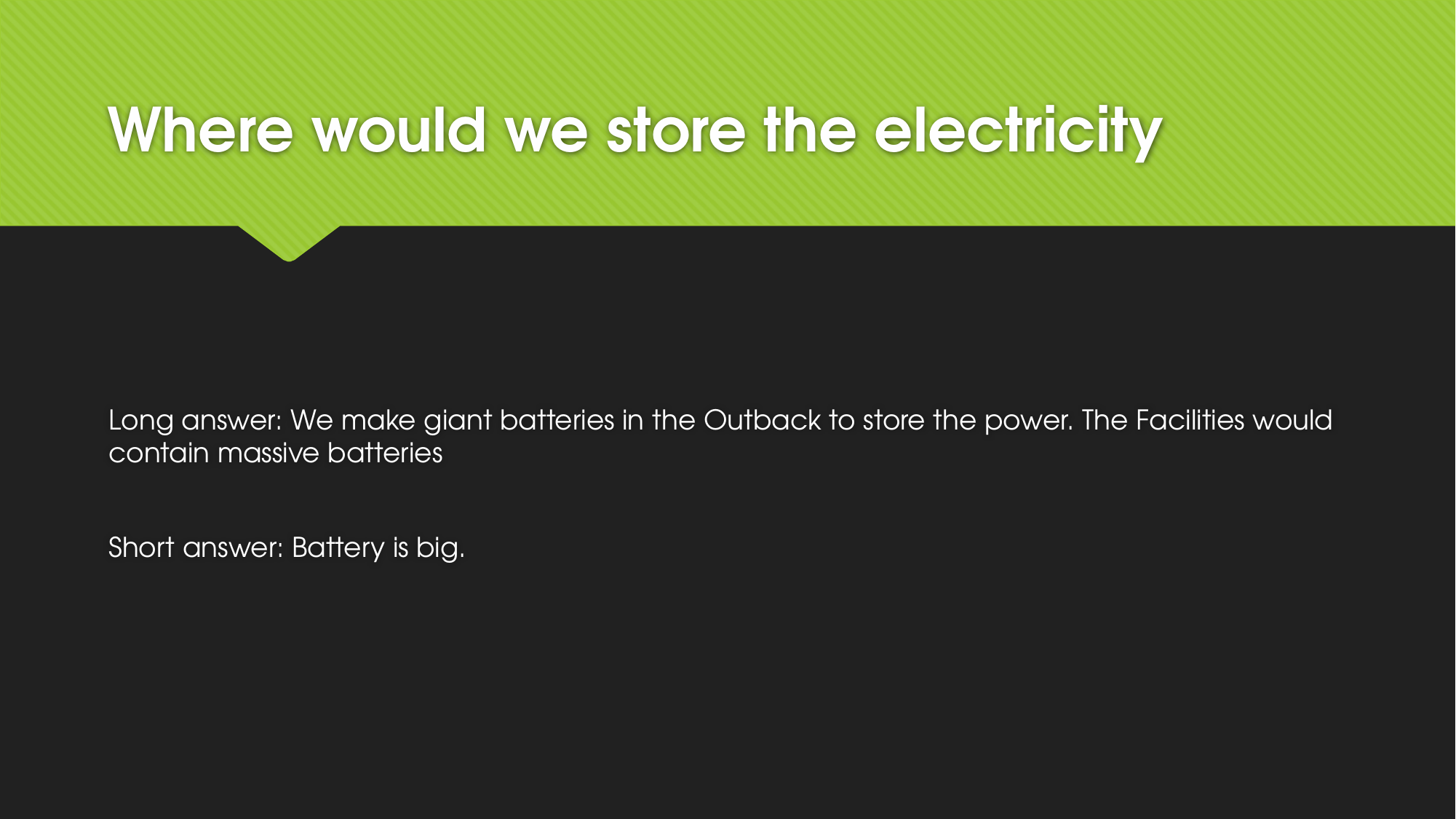

# Where would we store the electricity
Long answer: We make giant batteries in the Outback to store the power. The Facilities would contain massive batteries

Short answer: Battery is big.